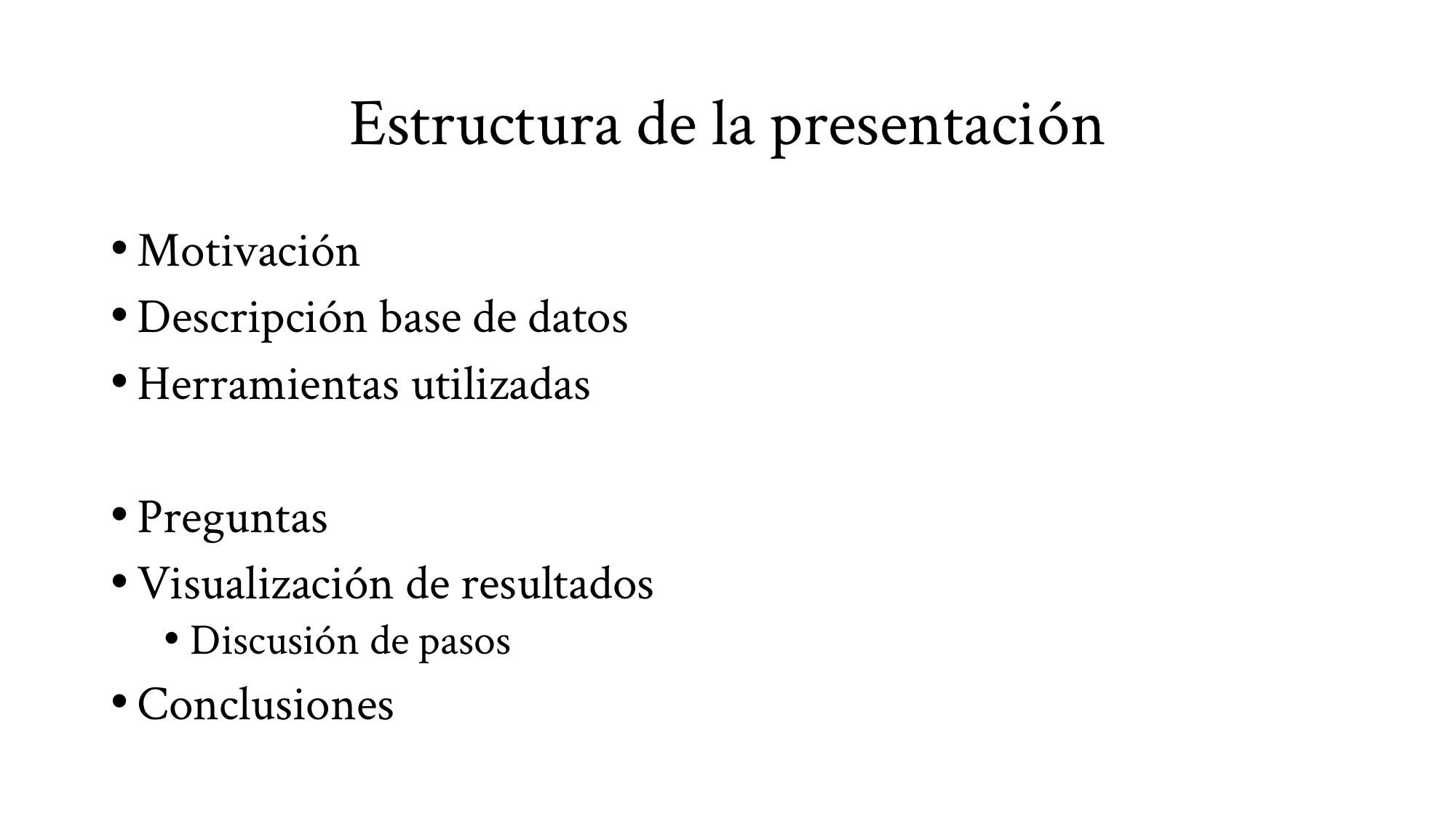

# Estructura de la presentación
Motivación
Descripción base de datos
Herramientas utilizadas

Preguntas
Visualización de resultados
Discusión de pasos
Conclusiones